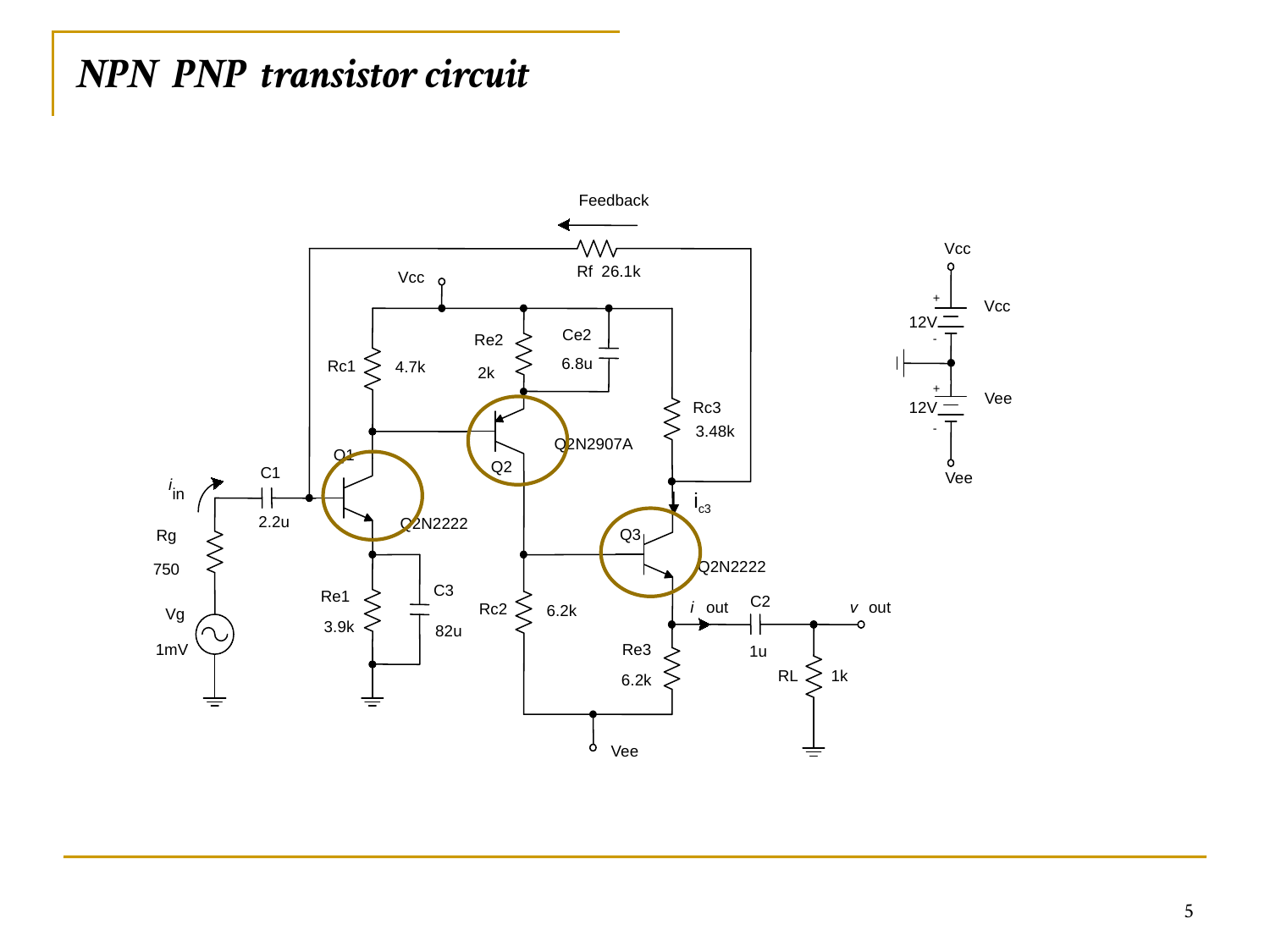

# NPN  PNP  transistor circuit
Feedback

Vcc

Rf  26.1k

Vcc

+
Vcc

12V
Ce2

Re2
-

6.8u
Rc1
4.7k

2k

+

Vee

Rc3
12V

-
3.48k

Q2N2907A

Q1
Q2

C1
Vee

i

 in
 ic3

2.2u
Q2N2222

Q3
Rg

Q2N2222
750

C3
Re1

C2

i
 out
v
 out
Rc2
6.2k
Vg

3.9k

82u

1mV
Re3
1u

RL
1k
6.2k

Vee

5